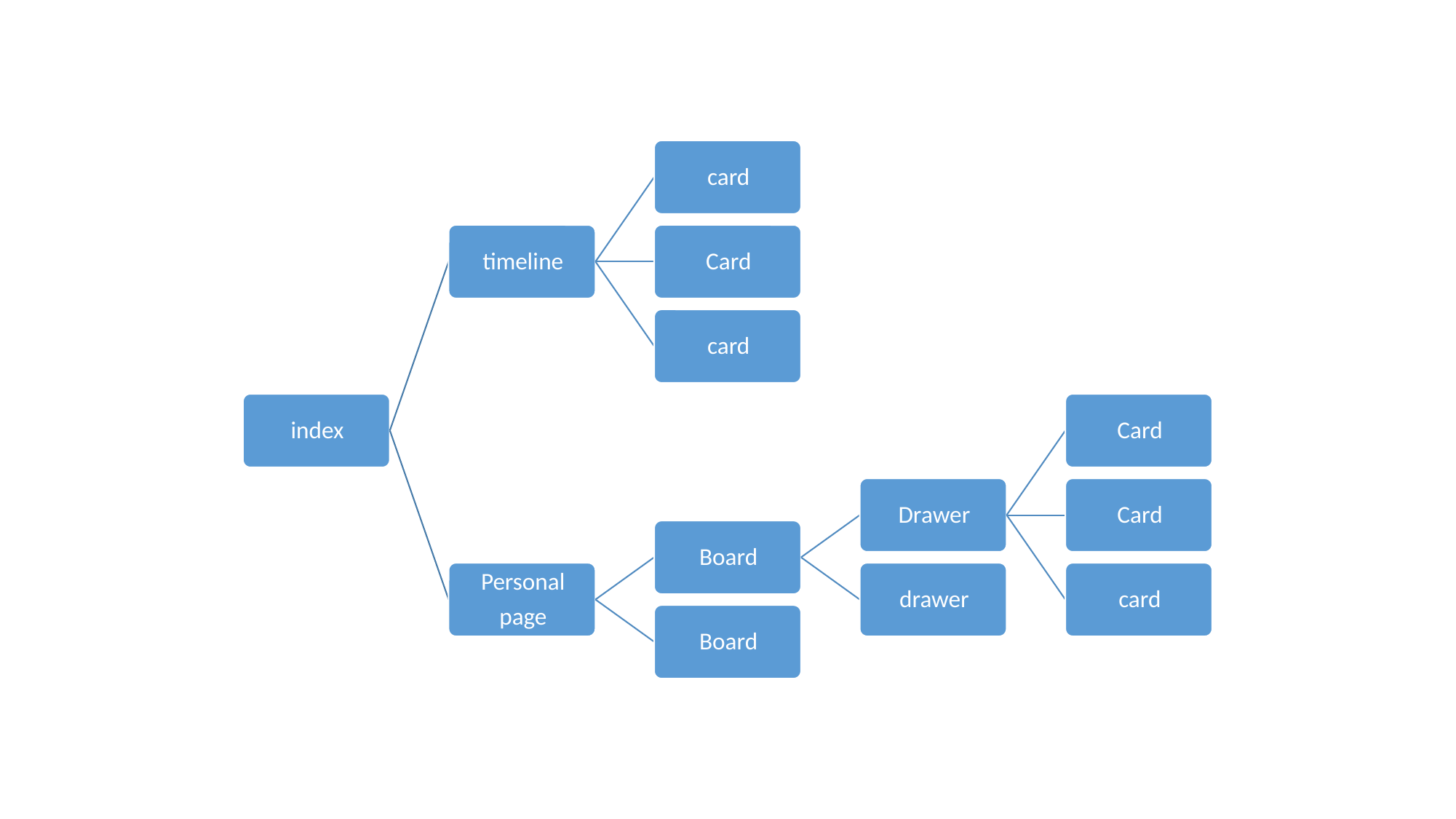

index

timeline

card

Card

card

Personal
page

Board

Drawer

Card

Card

card

drawer

Board